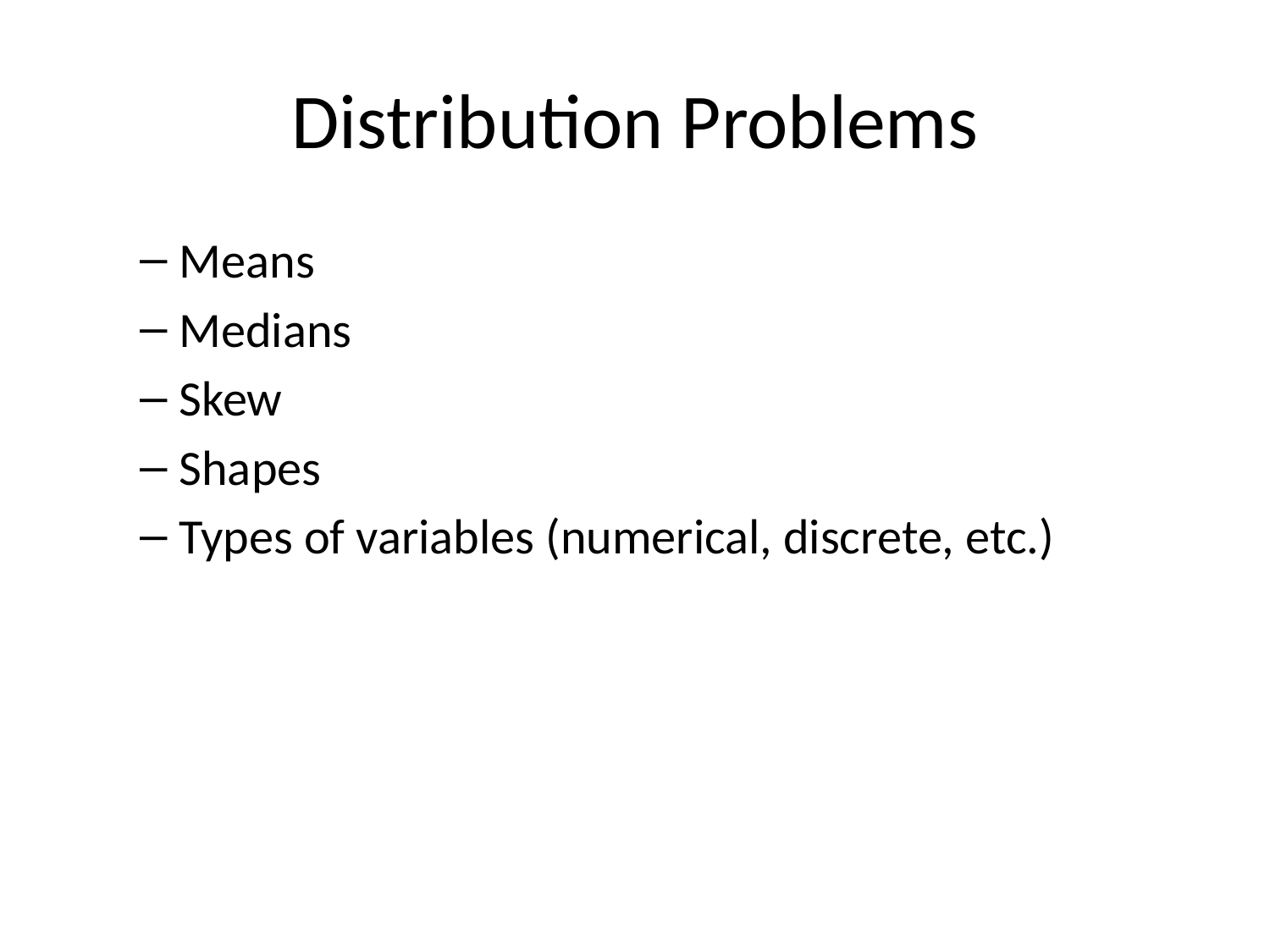

# Distribution Problems
Means
Medians
Skew
Shapes
Types of variables (numerical, discrete, etc.)